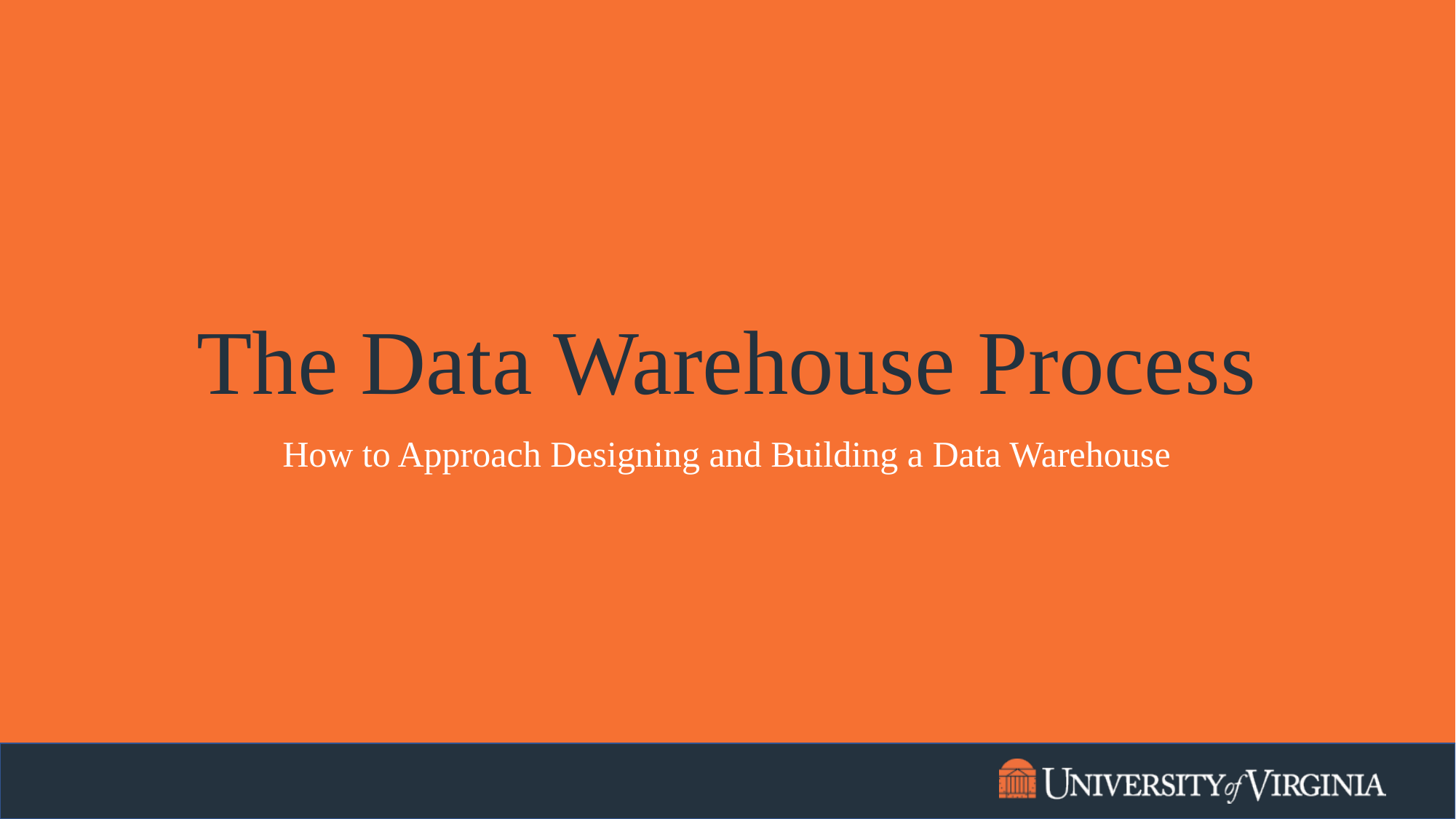

# The Data Warehouse Process
How to Approach Designing and Building a Data Warehouse